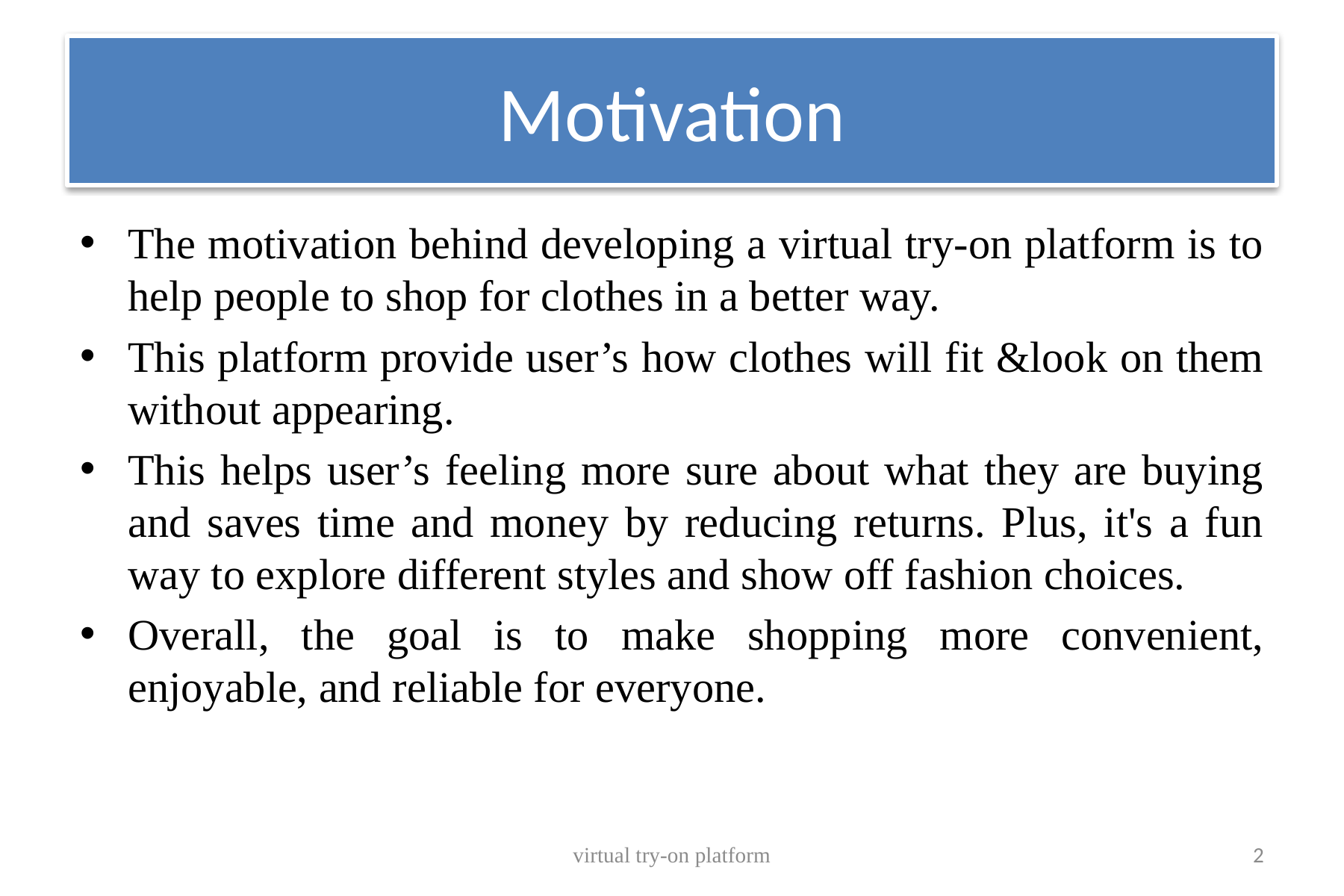

# Motivation
The motivation behind developing a virtual try-on platform is to help people to shop for clothes in a better way.
This platform provide user’s how clothes will fit &look on them without appearing.
This helps user’s feeling more sure about what they are buying and saves time and money by reducing returns. Plus, it's a fun way to explore different styles and show off fashion choices.
Overall, the goal is to make shopping more convenient, enjoyable, and reliable for everyone.

virtual try-on platform
2